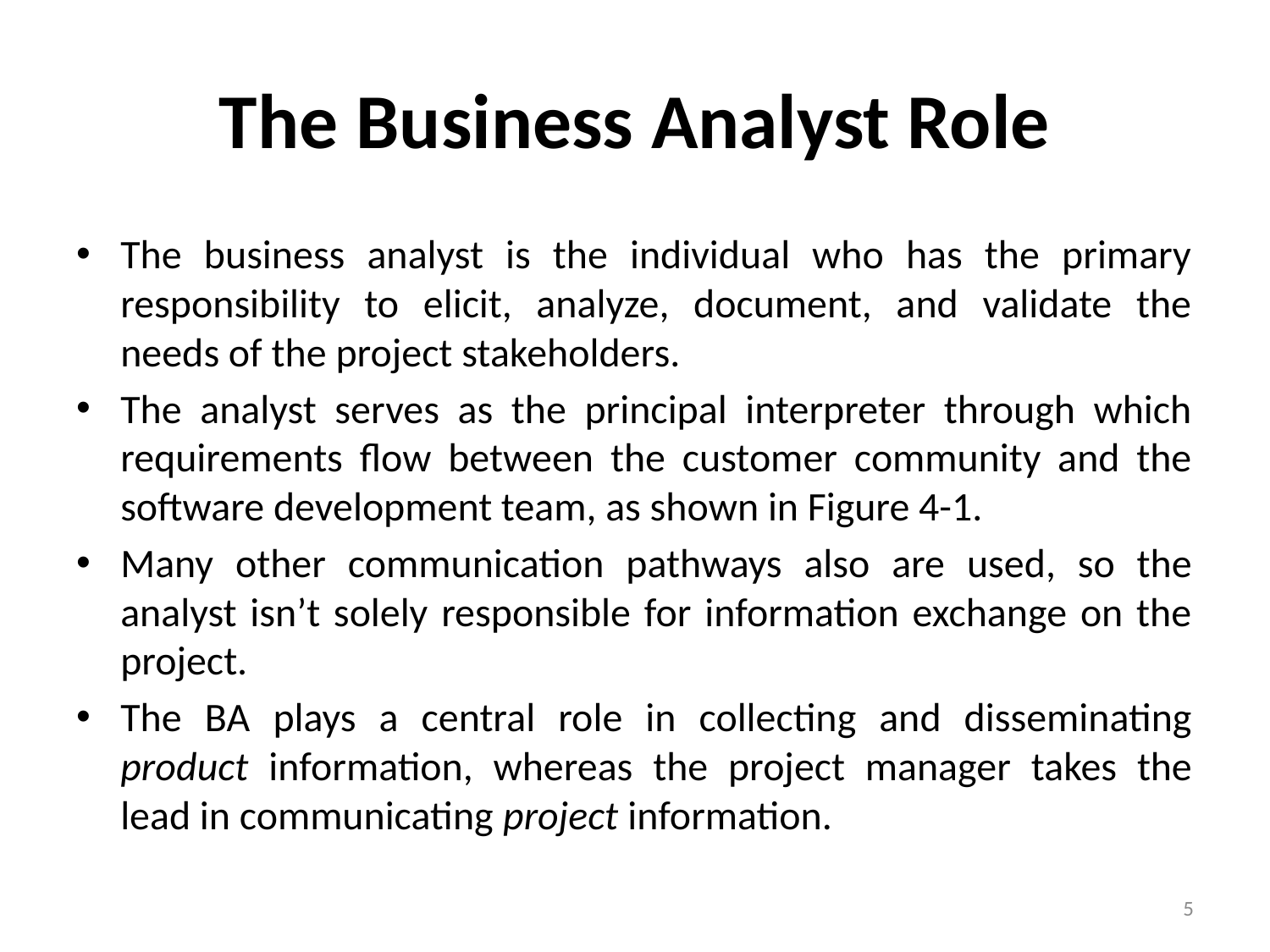

# The Business Analyst Role
The business analyst is the individual who has the primary responsibility to elicit, analyze, document, and validate the needs of the project stakeholders.
The analyst serves as the principal interpreter through which requirements flow between the customer community and the software development team, as shown in Figure 4-1.
Many other communication pathways also are used, so the analyst isn’t solely responsible for information exchange on the project.
The BA plays a central role in collecting and disseminating product information, whereas the project manager takes the lead in communicating project information.
5